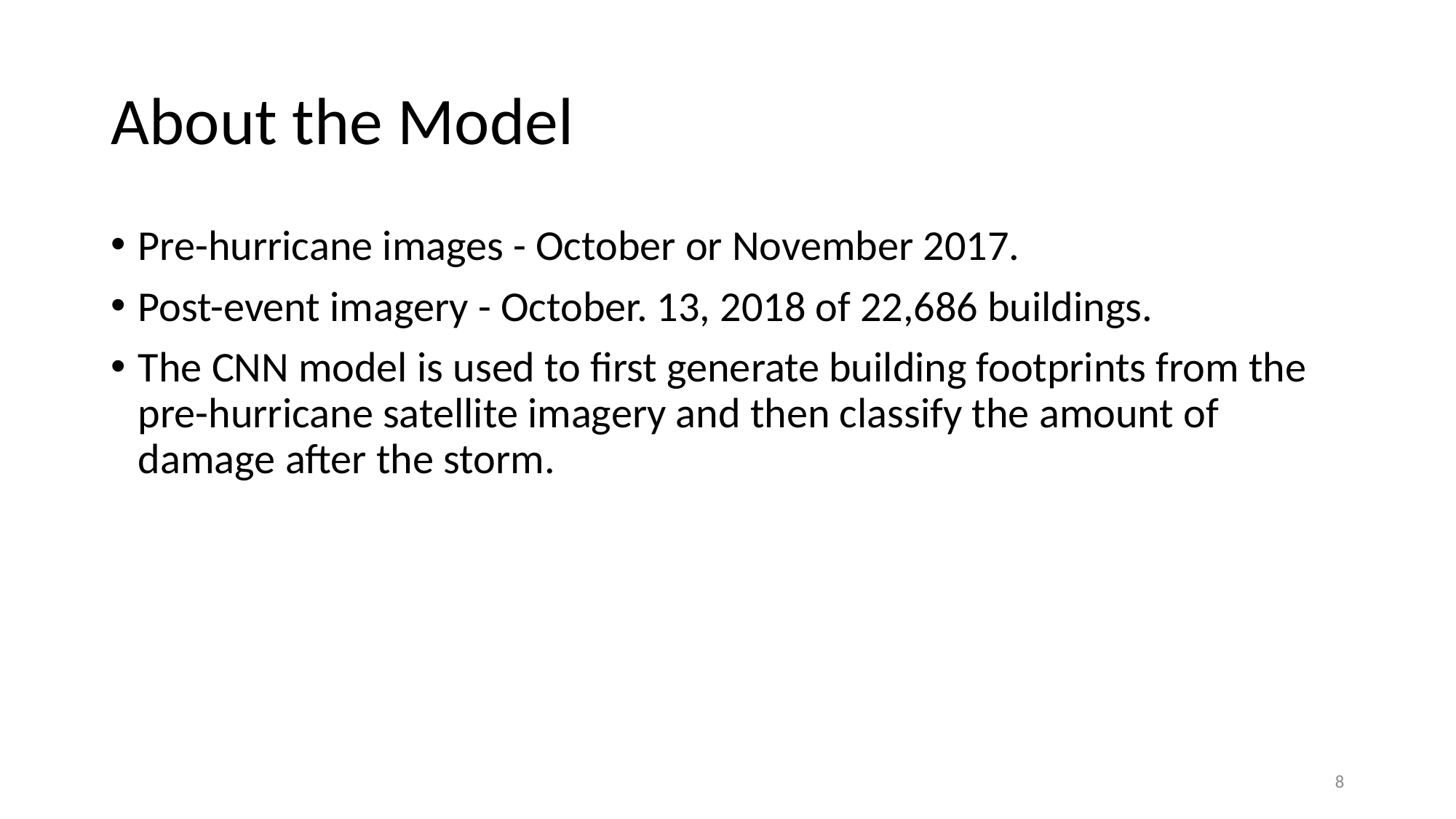

# About the Model
Pre-hurricane images - October or November 2017.
Post-event imagery - October. 13, 2018 of 22,686 buildings.
The CNN model is used to first generate building footprints from the pre-hurricane satellite imagery and then classify the amount of damage after the storm.

8